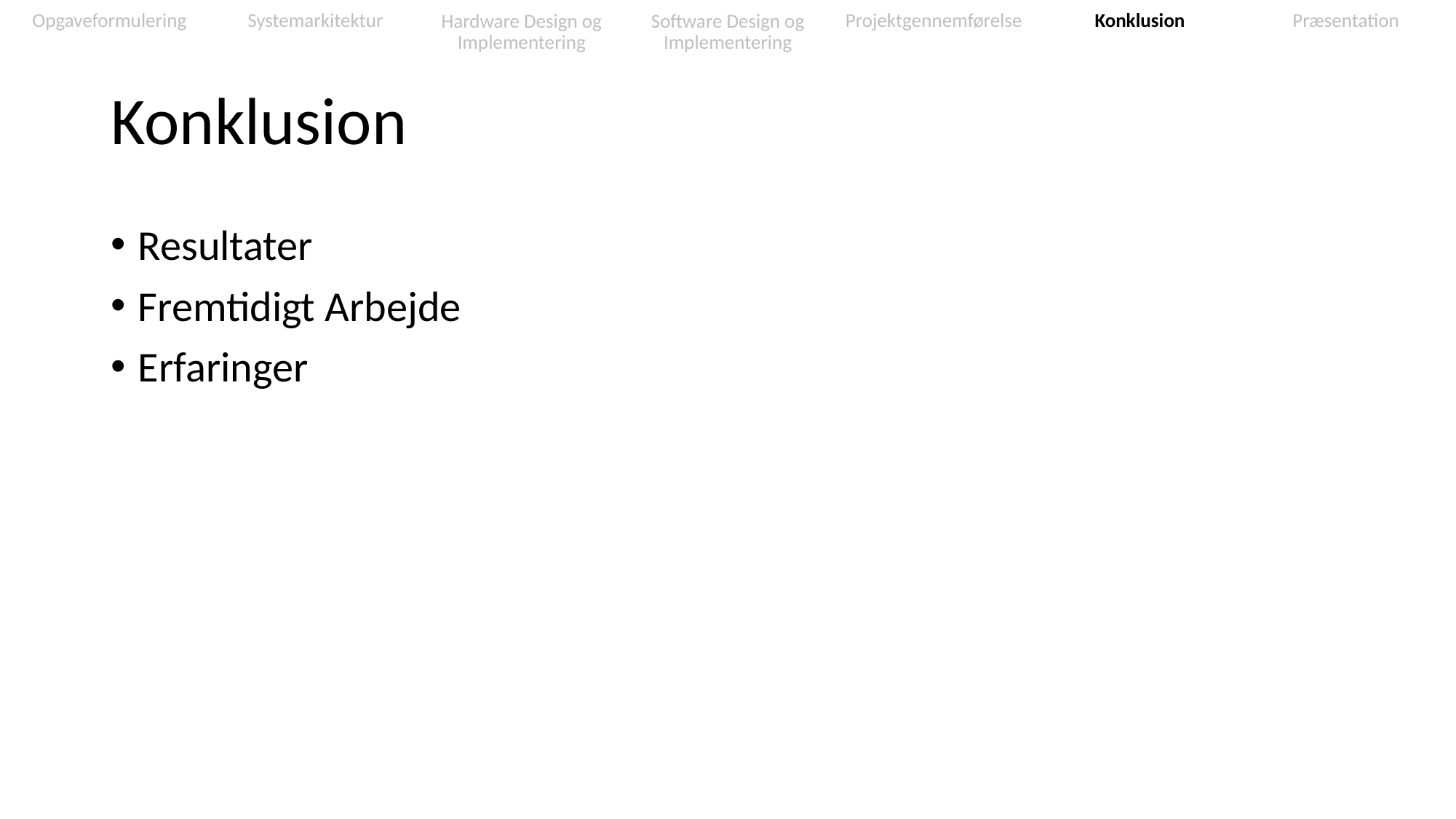

Præsentation
Konklusion
Hardware Design og Implementering
Software Design og Implementering
Projektgennemførelse
Opgaveformulering
Systemarkitektur
# Konklusion
Resultater
Fremtidigt Arbejde
Erfaringer